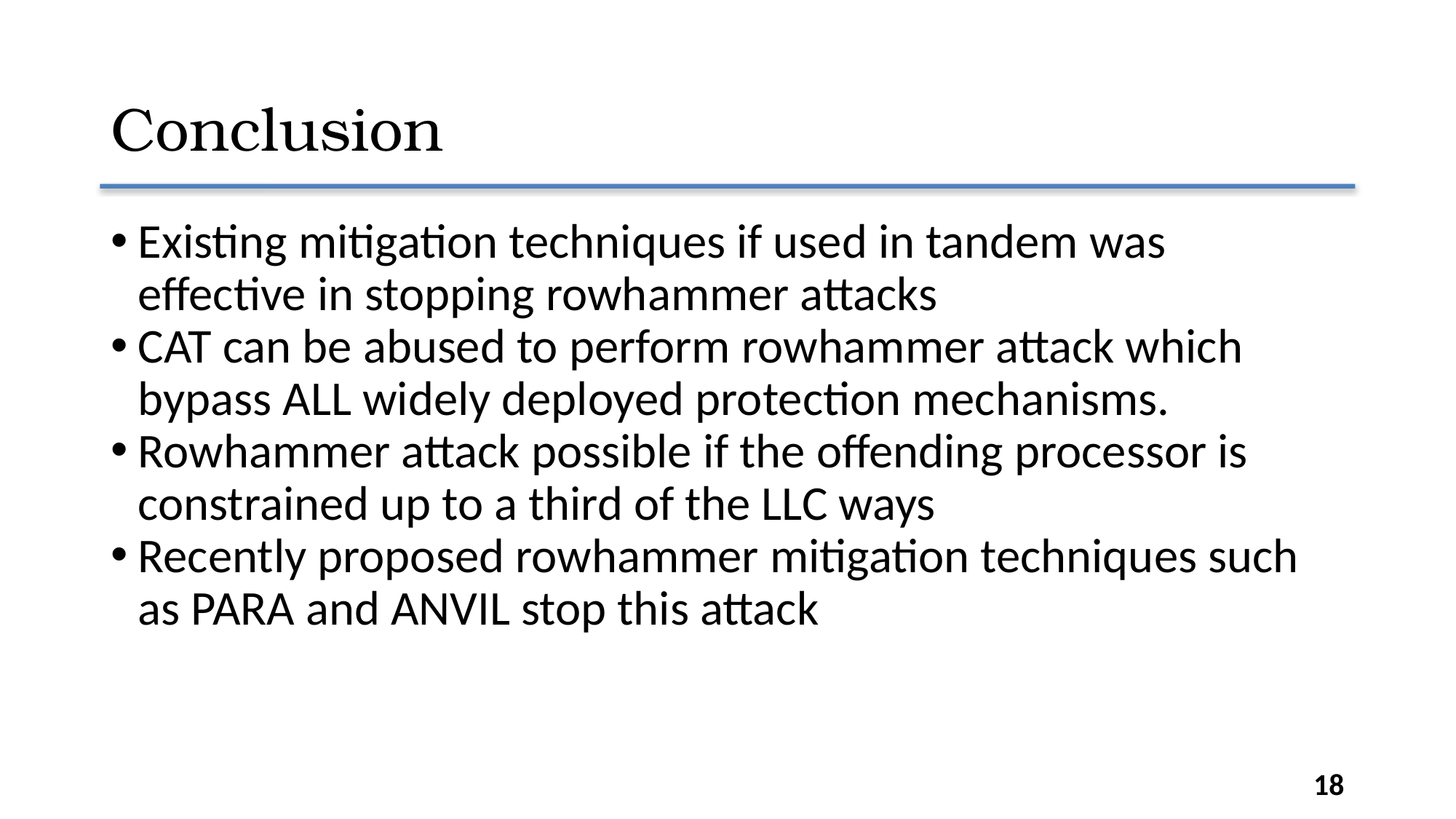

Conclusion

Existing mitigation techniques if used in tandem was effective in stopping rowhammer attacks
CAT can be abused to perform rowhammer attack which bypass ALL widely deployed protection mechanisms.
Rowhammer attack possible if the offending processor is constrained up to a third of the LLC ways
Recently proposed rowhammer mitigation techniques such as PARA and ANVIL stop this attack
18